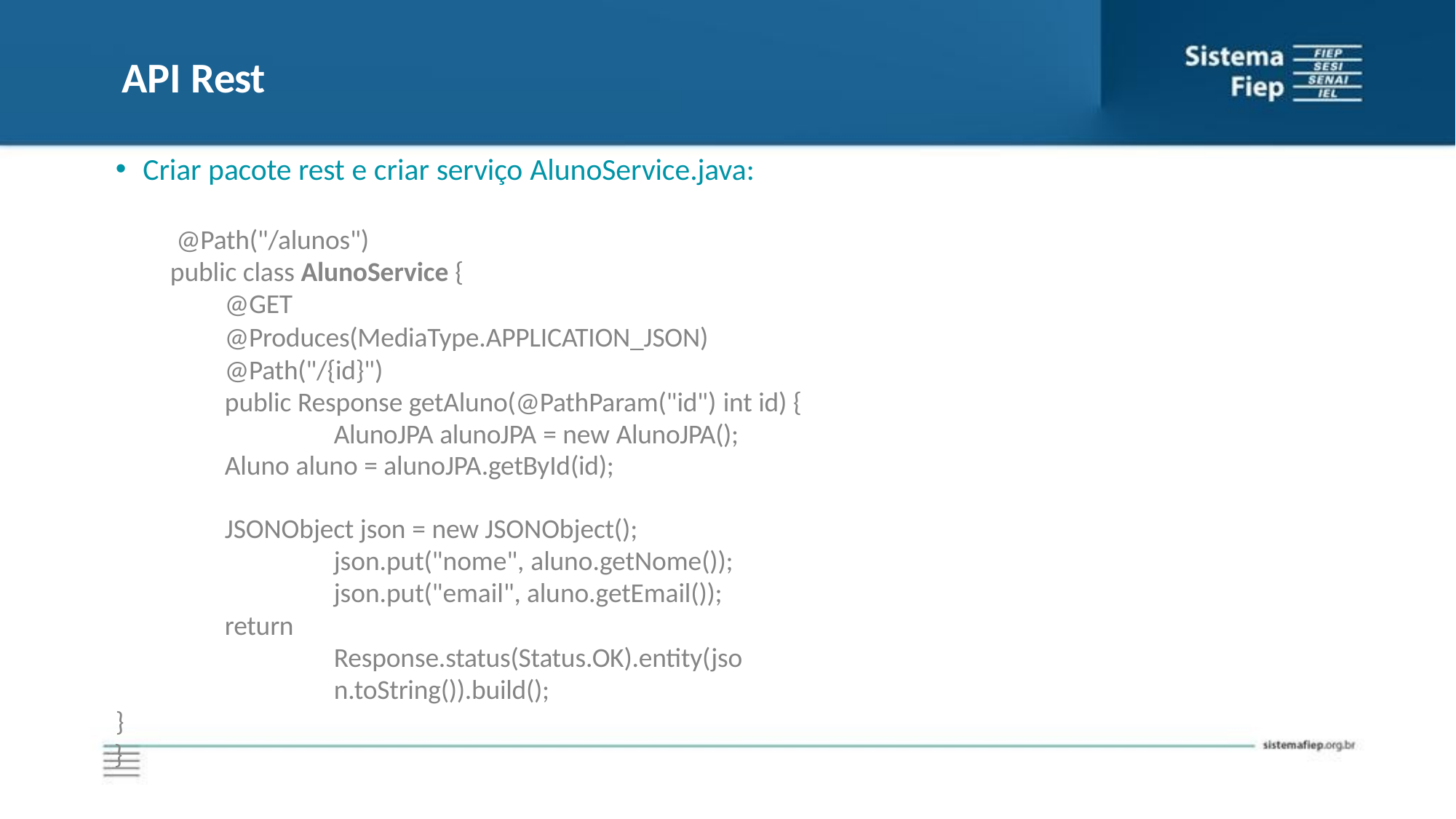

# API Rest
Criar pacote rest e criar serviço AlunoService.java:

@Path("/alunos")
public class AlunoService {
@GET
@Produces(MediaType.APPLICATION_JSON)  @Path("/{id}")
public Response getAluno(@PathParam("id") int id) {  AlunoJPA alunoJPA = new AlunoJPA();
Aluno aluno = alunoJPA.getById(id);

JSONObject json = new JSONObject();  json.put("nome", aluno.getNome());  json.put("email", aluno.getEmail());
return Response.status(Status.OK).entity(json.toString()).build();
}
}